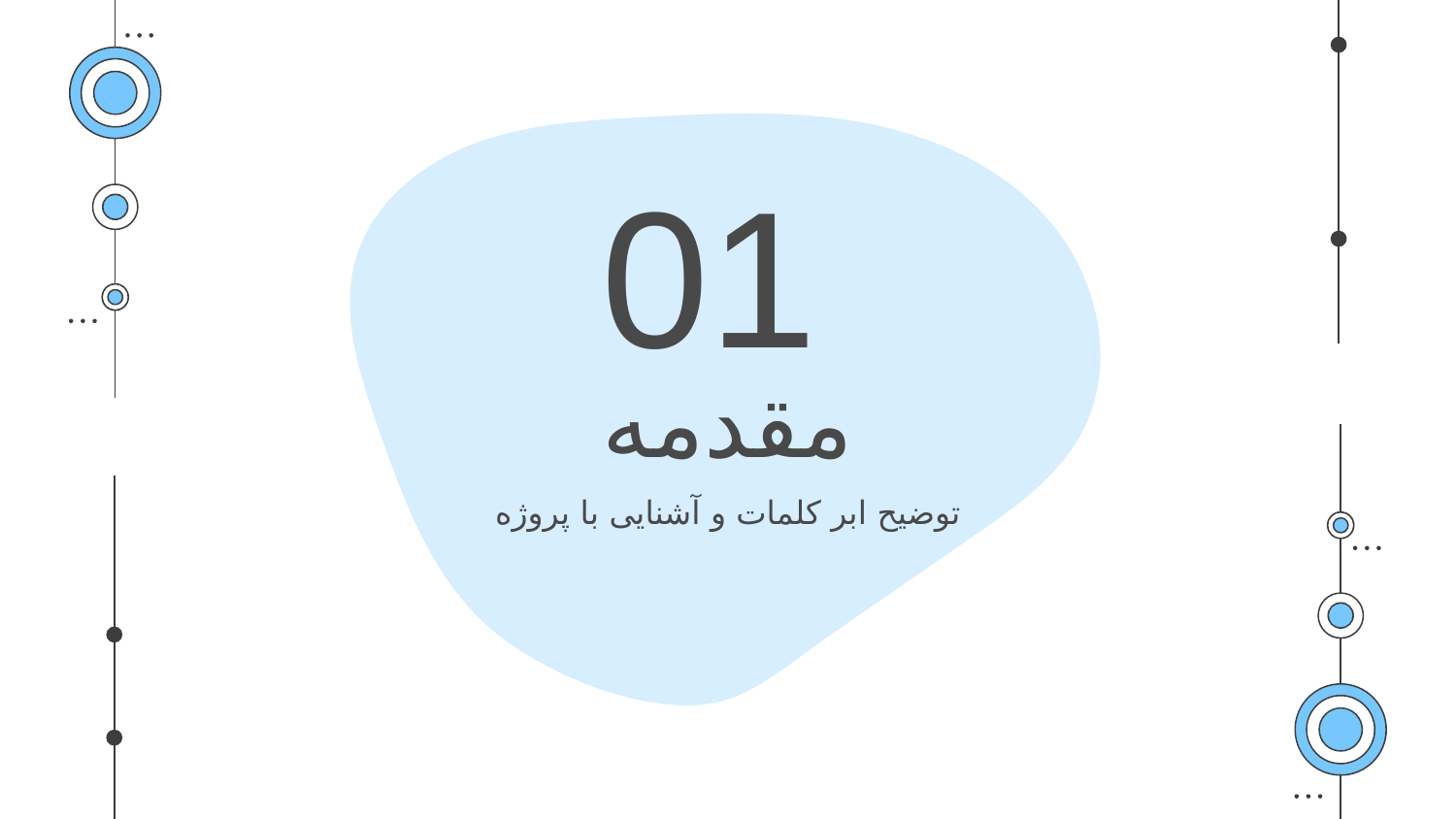

01
# مقدمه
توضیح ابر کلمات و آشنایی با پروژه